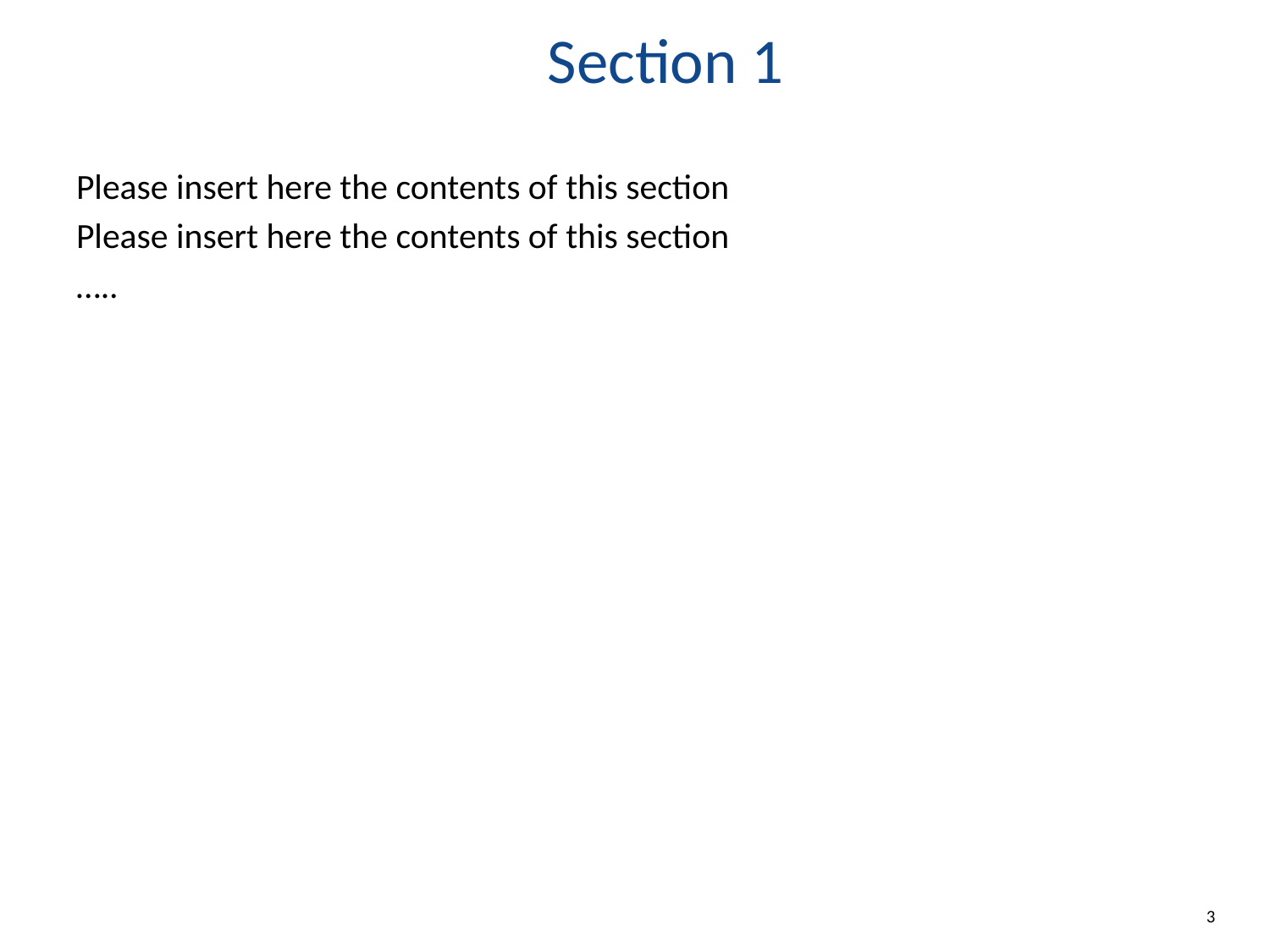

Section 1
Please insert here the contents of this section
Please insert here the contents of this section
…..